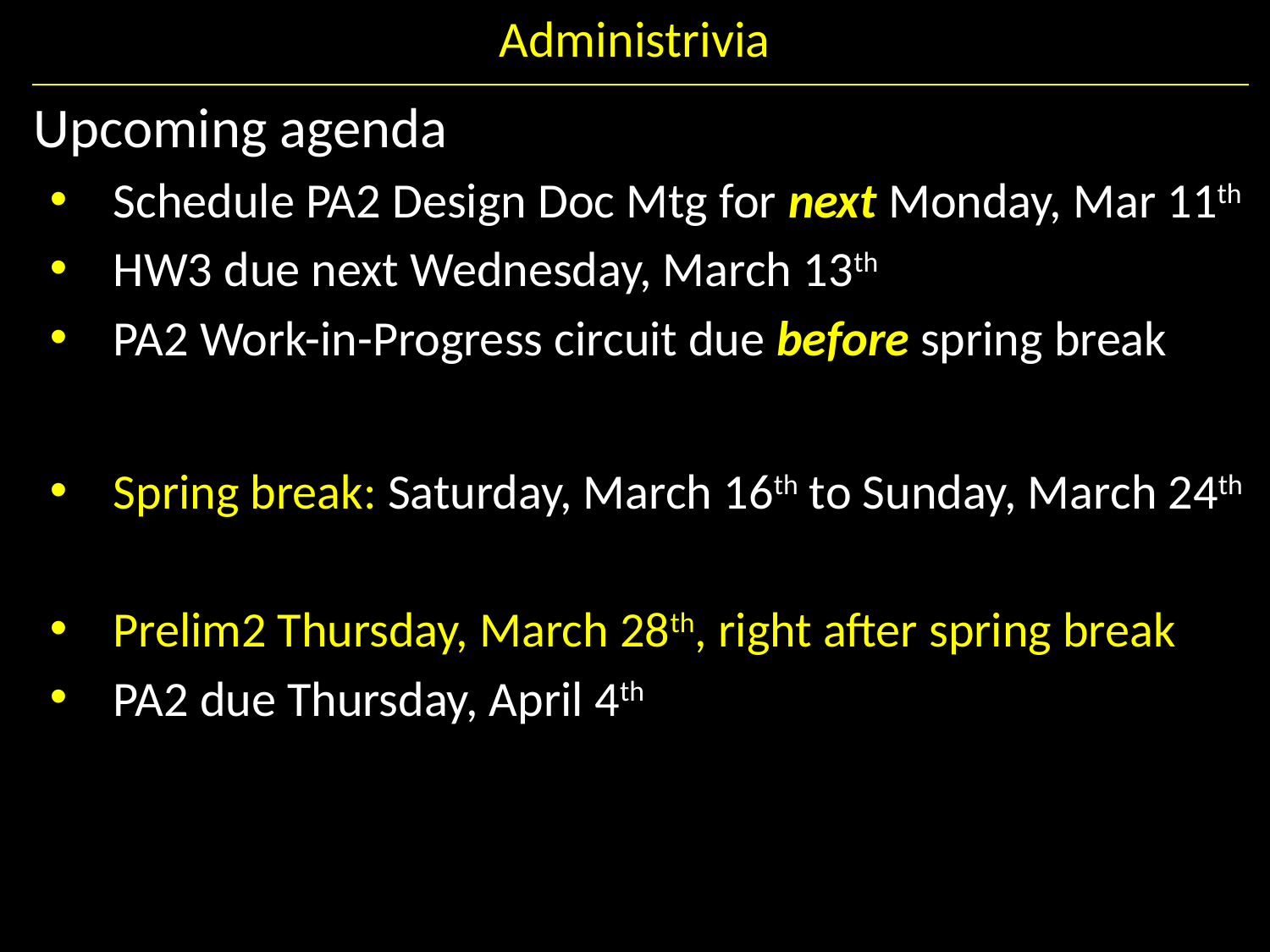

# Administrivia
Upcoming agenda
Schedule PA2 Design Doc Mtg for next Monday, Mar 11th
HW3 due next Wednesday, March 13th
PA2 Work-in-Progress circuit due before spring break

Spring break: Saturday, March 16th to Sunday, March 24th

Prelim2 Thursday, March 28th, right after spring break
PA2 due Thursday, April 4th